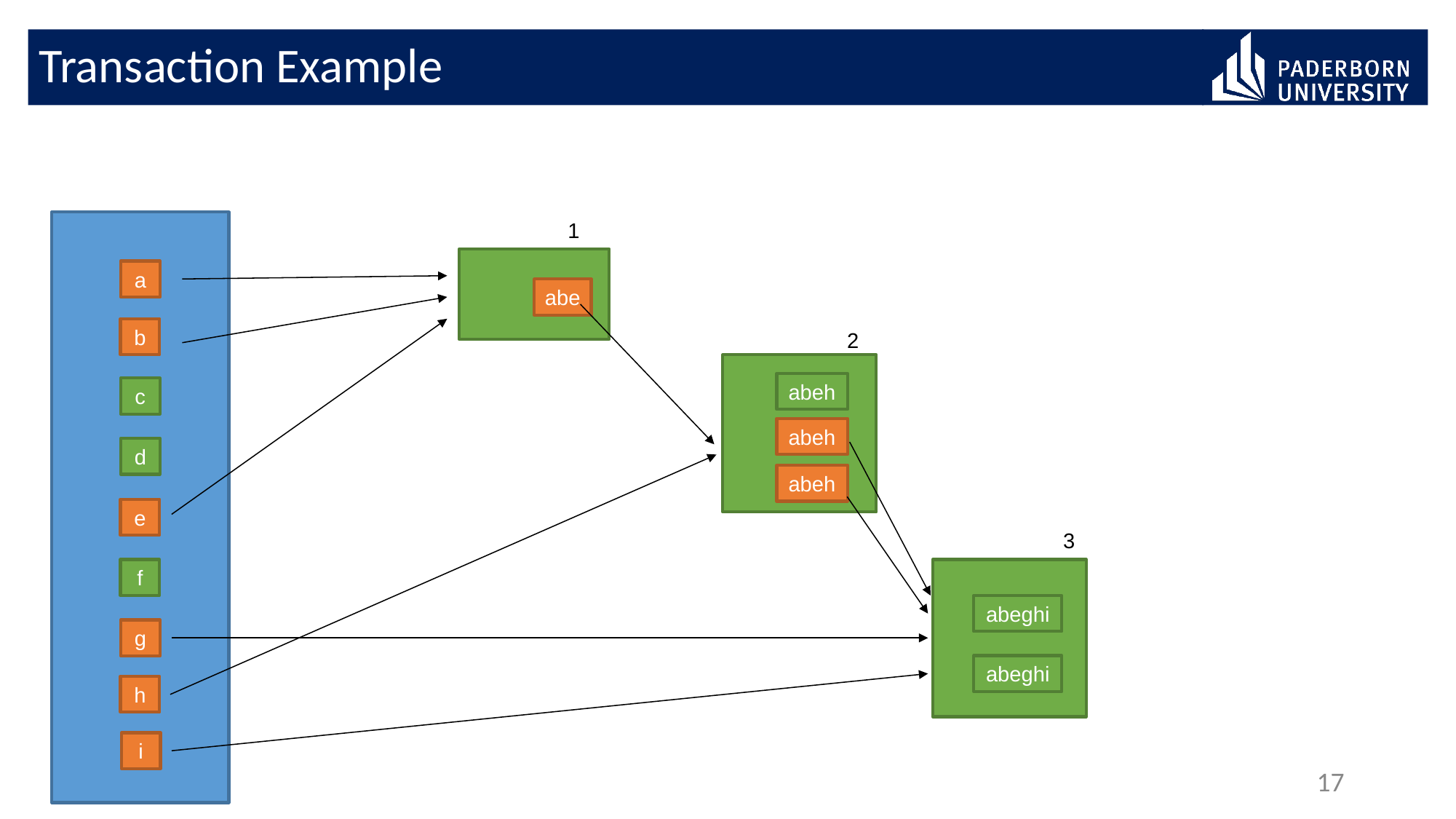

# Transaction Example

1

a
abe
b
2

abeh
c
abeh
d
abeh
e
3
f

abeghi
g
abeghi
h
i
17